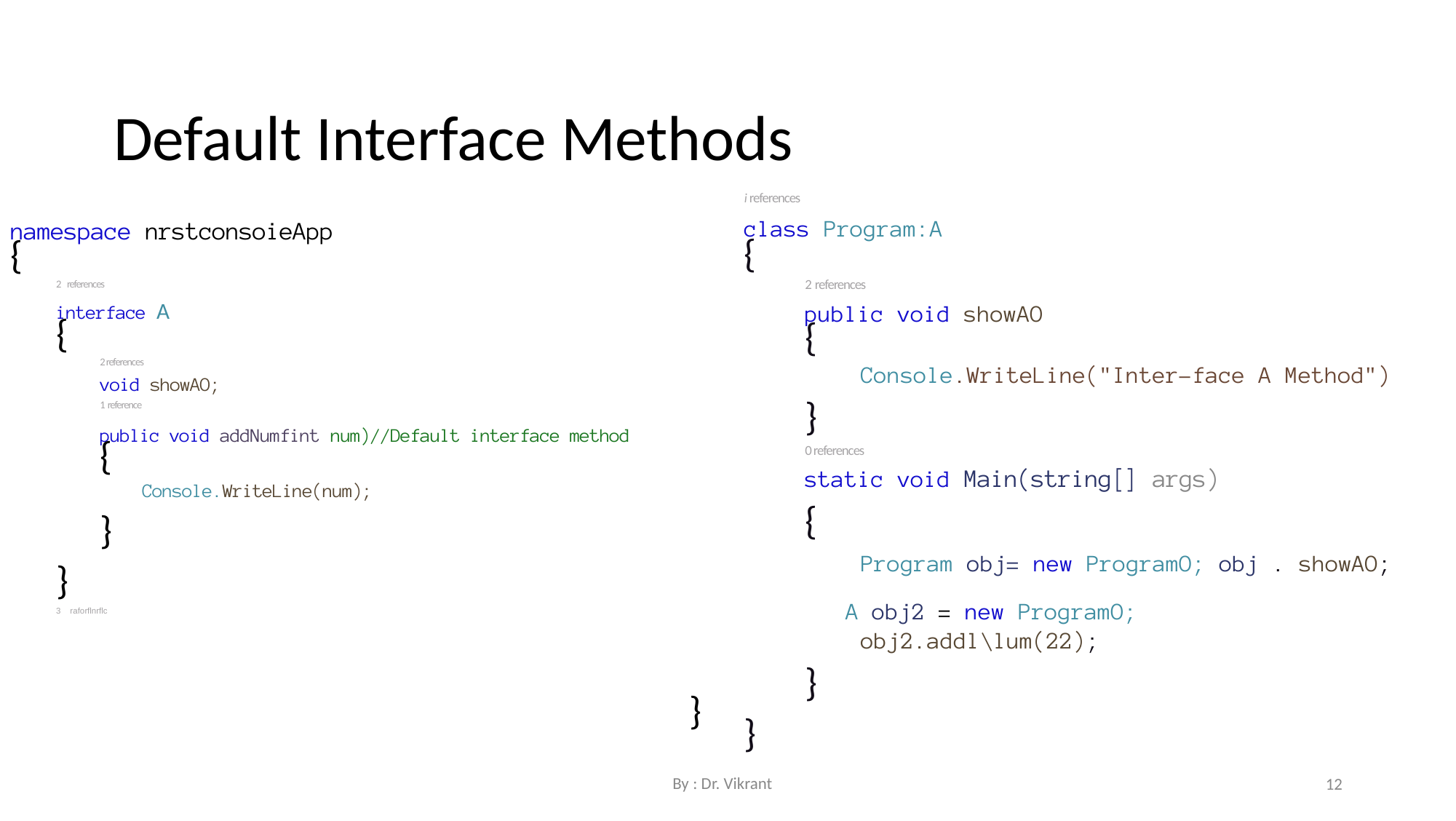

Default Interface Methods
i references
class Program:A
{
2 references
public void showAO
{
Console.WriteLine("Inter-face A Method")
}
0 references
static void Main(string[] args)
{
Program obj= new ProgramO; obj . showAO;
A obj2 = new ProgramO; obj2.addl\lum(22);
}
}
namespace nrstconsoieApp
{
2    references
interface A
{
2 references
void showAO;
1 reference
public void addNumfint num)//Default interface method
{
Console.WriteLine(num);
}
}
3    raforflnrflc
}
By : Dr. Vikrant
12